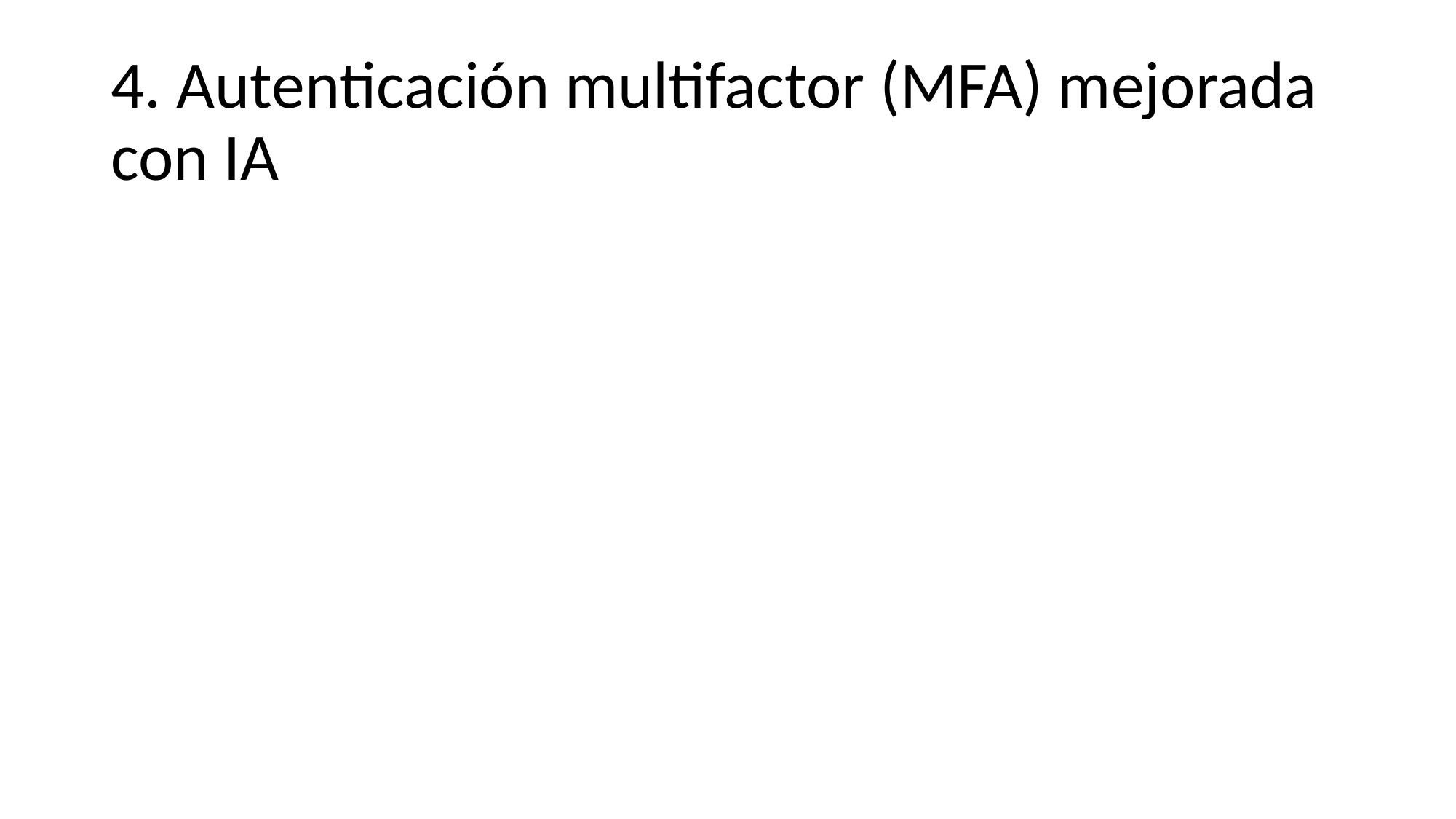

# 4. Autenticación multifactor (MFA) mejorada con IA